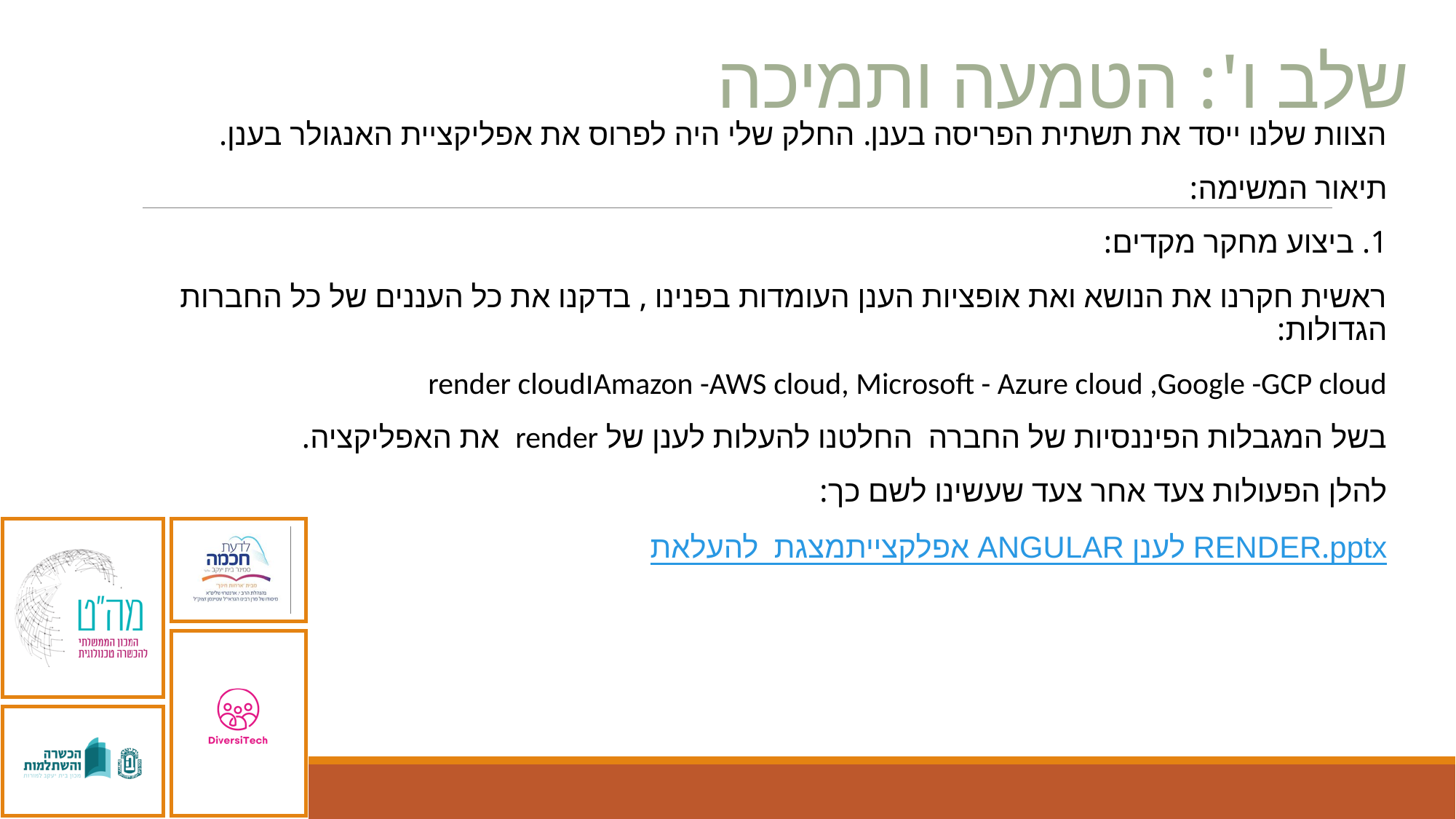

# שלב ו': הטמעה ותמיכה
הצוות שלנו ייסד את תשתית הפריסה בענן. החלק שלי היה לפרוס את אפליקציית האנגולר בענן.
תיאור המשימה:
1. ביצוע מחקר מקדים:
ראשית חקרנו את הנושא ואת אופציות הענן העומדות בפנינו , בדקנו את כל העננים של כל החברות הגדולות:
Amazon -AWS cloud, Microsoft - Azure cloud ,Google -GCP cloudוrender cloud
בשל המגבלות הפיננסיות של החברה  החלטנו להעלות לענן של render  את האפליקציה.
להלן הפעולות צעד אחר צעד שעשינו לשם כך:
מצגת להעלאת אפלקציית ANGULAR לענן RENDER.pptx